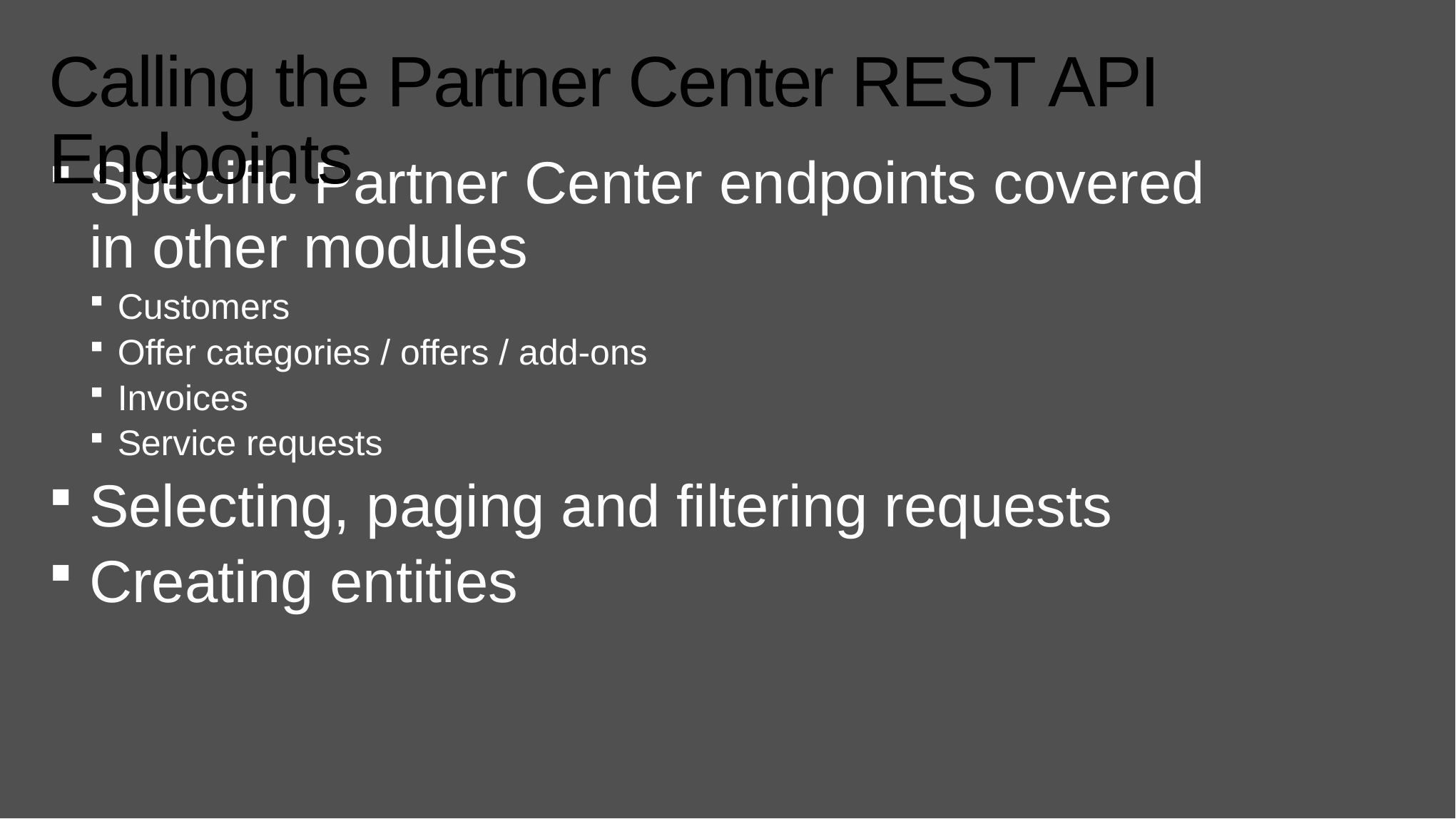

# Calling the Partner Center REST API Endpoints
Specific Partner Center endpoints covered
in other modules
Customers
Offer categories / offers / add-ons
Invoices
Service requests
Selecting, paging and filtering requests
Creating entities